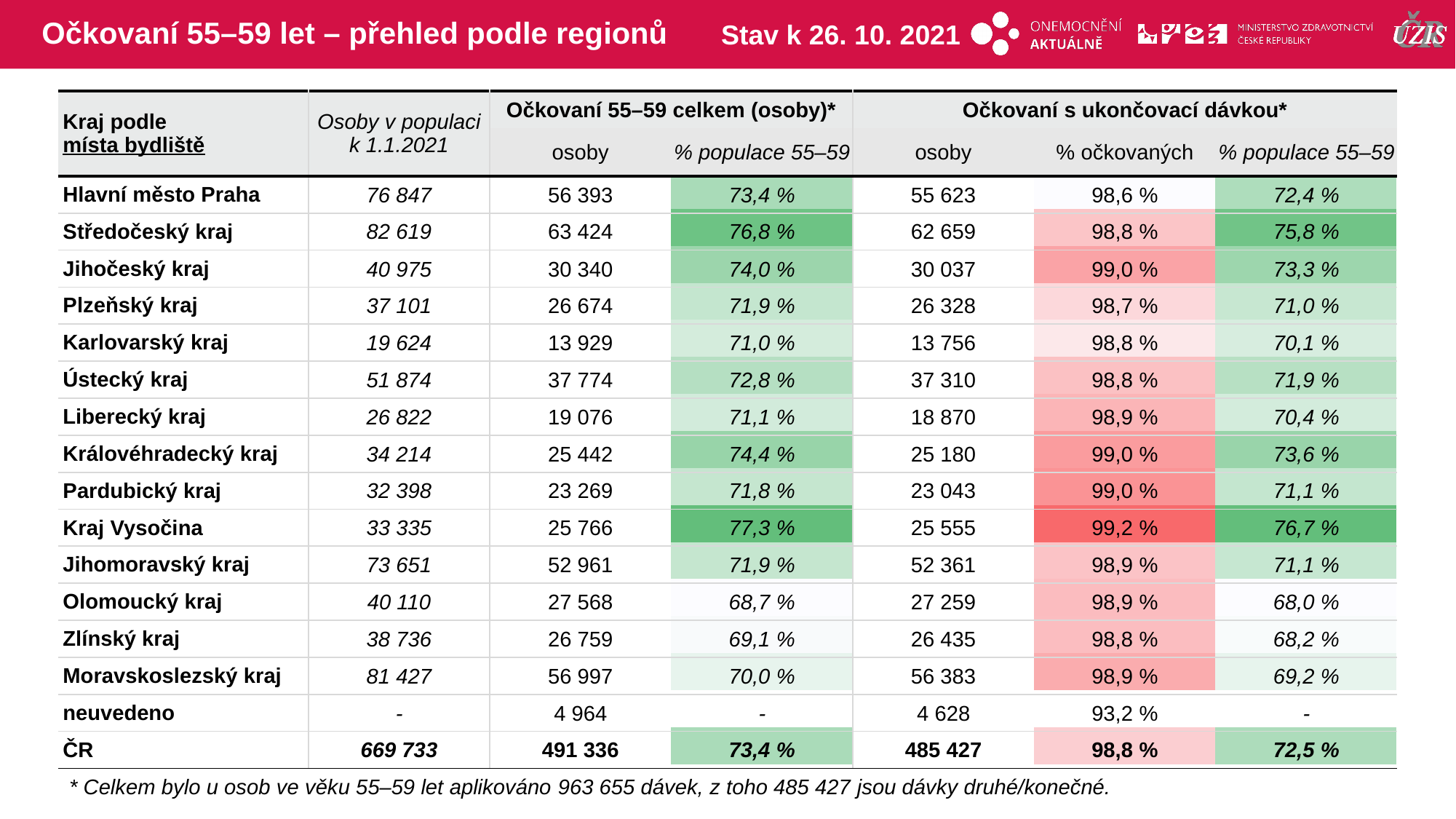

# Očkovaní 55–59 let – přehled podle regionů
Stav k 26. 10. 2021
| Kraj podle místa bydliště | Osoby v populaci k 1.1.2021 | Očkovaní 55–59 celkem (osoby)\* |  | Očkovaní s ukončovací dávkou\* |  |  |
| --- | --- | --- | --- | --- | --- | --- |
|  |  | osoby | % populace 55–59 | osoby | % očkovaných | % populace 55–59 |
| Hlavní město Praha | 76 847 | 56 393 | 73,4 % | 55 623 | 98,6 % | 72,4 % |
| Středočeský kraj | 82 619 | 63 424 | 76,8 % | 62 659 | 98,8 % | 75,8 % |
| Jihočeský kraj | 40 975 | 30 340 | 74,0 % | 30 037 | 99,0 % | 73,3 % |
| Plzeňský kraj | 37 101 | 26 674 | 71,9 % | 26 328 | 98,7 % | 71,0 % |
| Karlovarský kraj | 19 624 | 13 929 | 71,0 % | 13 756 | 98,8 % | 70,1 % |
| Ústecký kraj | 51 874 | 37 774 | 72,8 % | 37 310 | 98,8 % | 71,9 % |
| Liberecký kraj | 26 822 | 19 076 | 71,1 % | 18 870 | 98,9 % | 70,4 % |
| Královéhradecký kraj | 34 214 | 25 442 | 74,4 % | 25 180 | 99,0 % | 73,6 % |
| Pardubický kraj | 32 398 | 23 269 | 71,8 % | 23 043 | 99,0 % | 71,1 % |
| Kraj Vysočina | 33 335 | 25 766 | 77,3 % | 25 555 | 99,2 % | 76,7 % |
| Jihomoravský kraj | 73 651 | 52 961 | 71,9 % | 52 361 | 98,9 % | 71,1 % |
| Olomoucký kraj | 40 110 | 27 568 | 68,7 % | 27 259 | 98,9 % | 68,0 % |
| Zlínský kraj | 38 736 | 26 759 | 69,1 % | 26 435 | 98,8 % | 68,2 % |
| Moravskoslezský kraj | 81 427 | 56 997 | 70,0 % | 56 383 | 98,9 % | 69,2 % |
| neuvedeno | - | 4 964 | - | 4 628 | 93,2 % | - |
| ČR | 669 733 | 491 336 | 73,4 % | 485 427 | 98,8 % | 72,5 % |
|  |  |  |  |  |  |
| --- | --- | --- | --- | --- | --- |
|  |  |  |  |  |  |
|  |  |  |  |  |  |
|  |  |  |  |  |  |
|  |  |  |  |  |  |
|  |  |  |  |  |  |
|  |  |  |  |  |  |
|  |  |  |  |  |  |
|  |  |  |  |  |  |
|  |  |  |  |  |  |
|  |  |  |  |  |  |
|  |  |  |  |  |  |
|  |  |  |  |  |  |
|  |  |  |  |  |  |
|  |  |  |  |  |  |
|  |  |  |  |  |  |
* Celkem bylo u osob ve věku 55–59 let aplikováno 963 655 dávek, z toho 485 427 jsou dávky druhé/konečné.